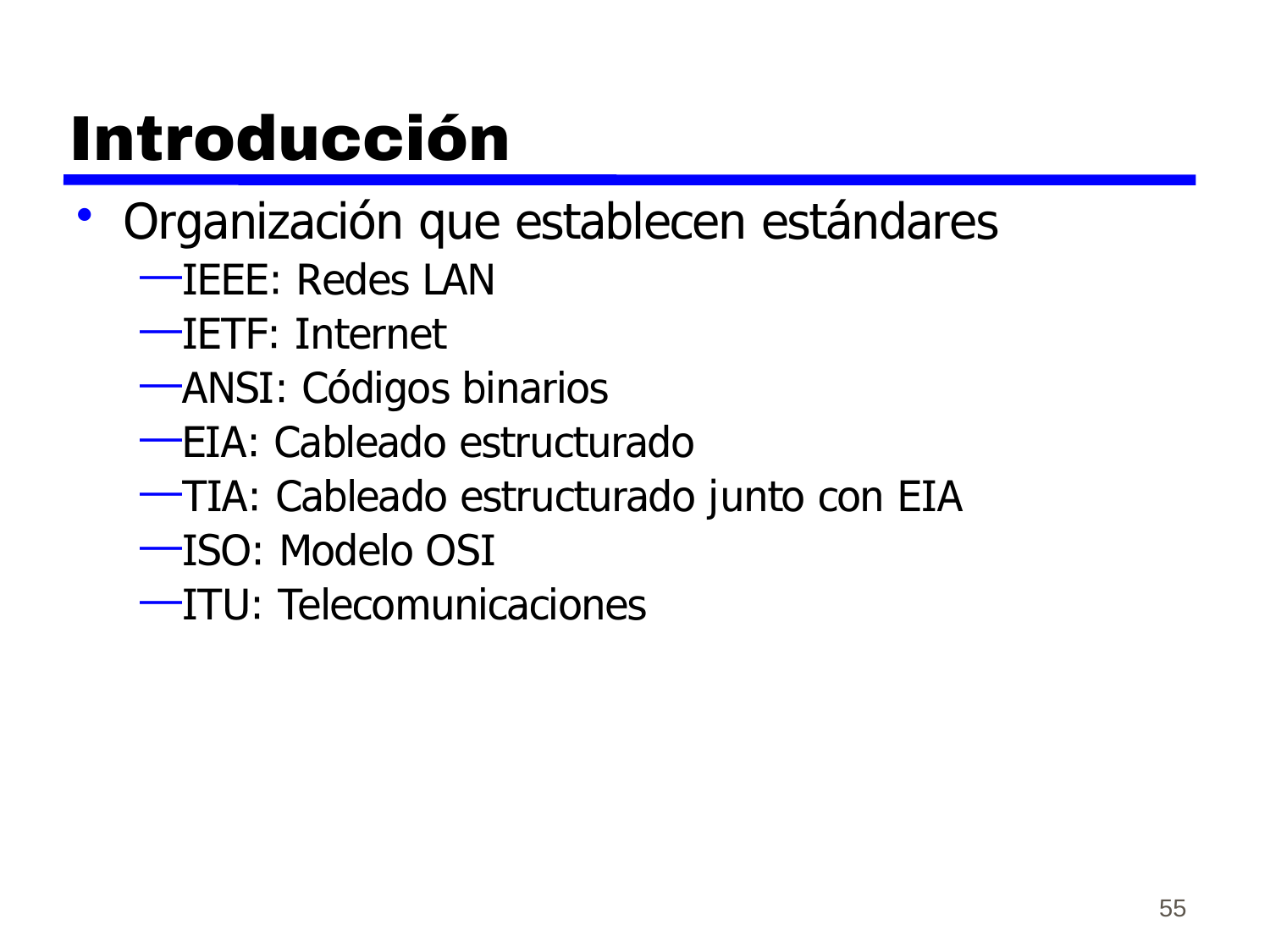

# Introducción
Organización que establecen estándares
IEEE: Redes LAN
IETF: Internet
ANSI: Códigos binarios
EIA: Cableado estructurado
TIA: Cableado estructurado junto con EIA
ISO: Modelo OSI
ITU: Telecomunicaciones
55